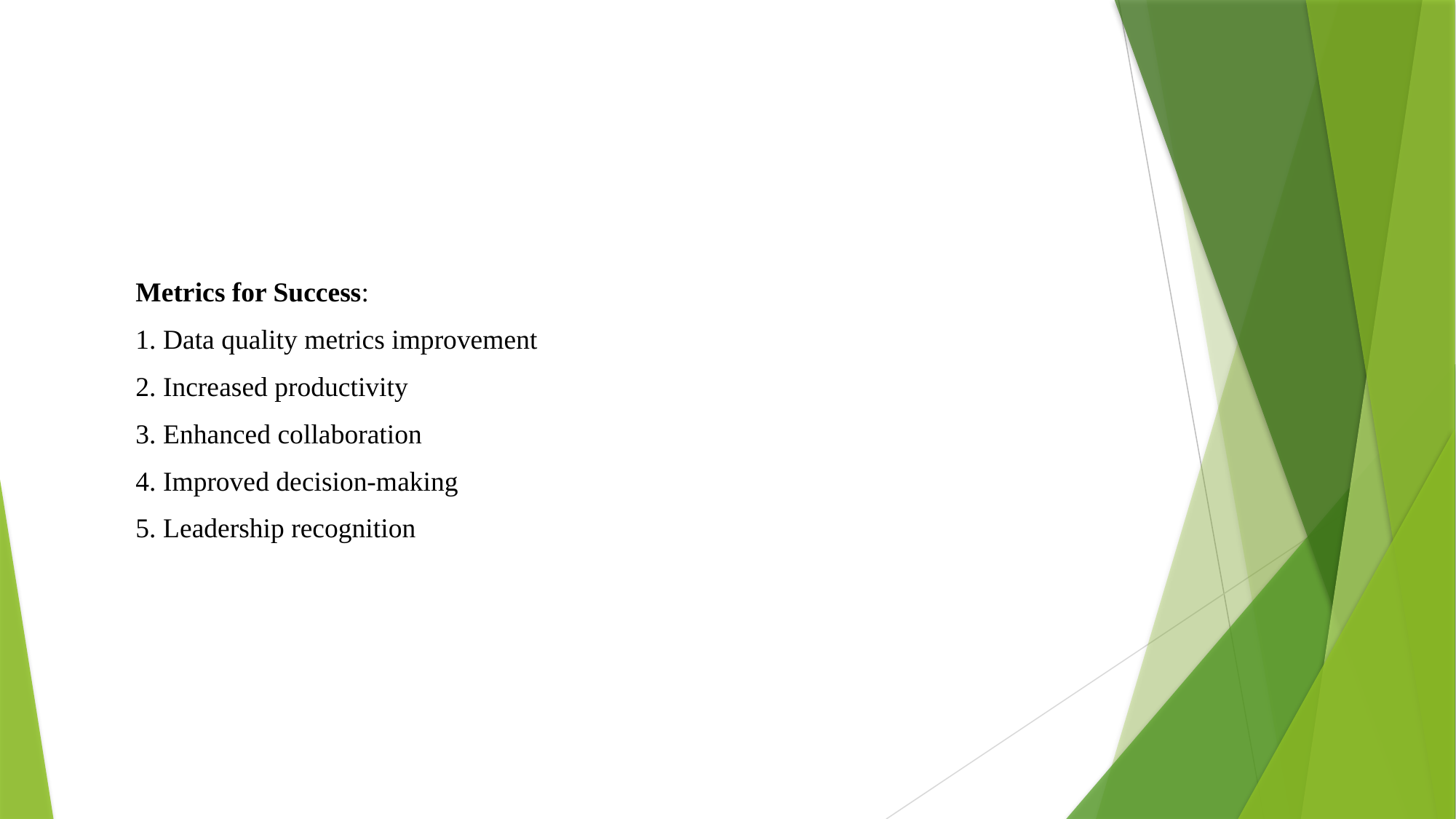

Metrics for Success:
1. Data quality metrics improvement
2. Increased productivity
3. Enhanced collaboration
4. Improved decision-making
5. Leadership recognition